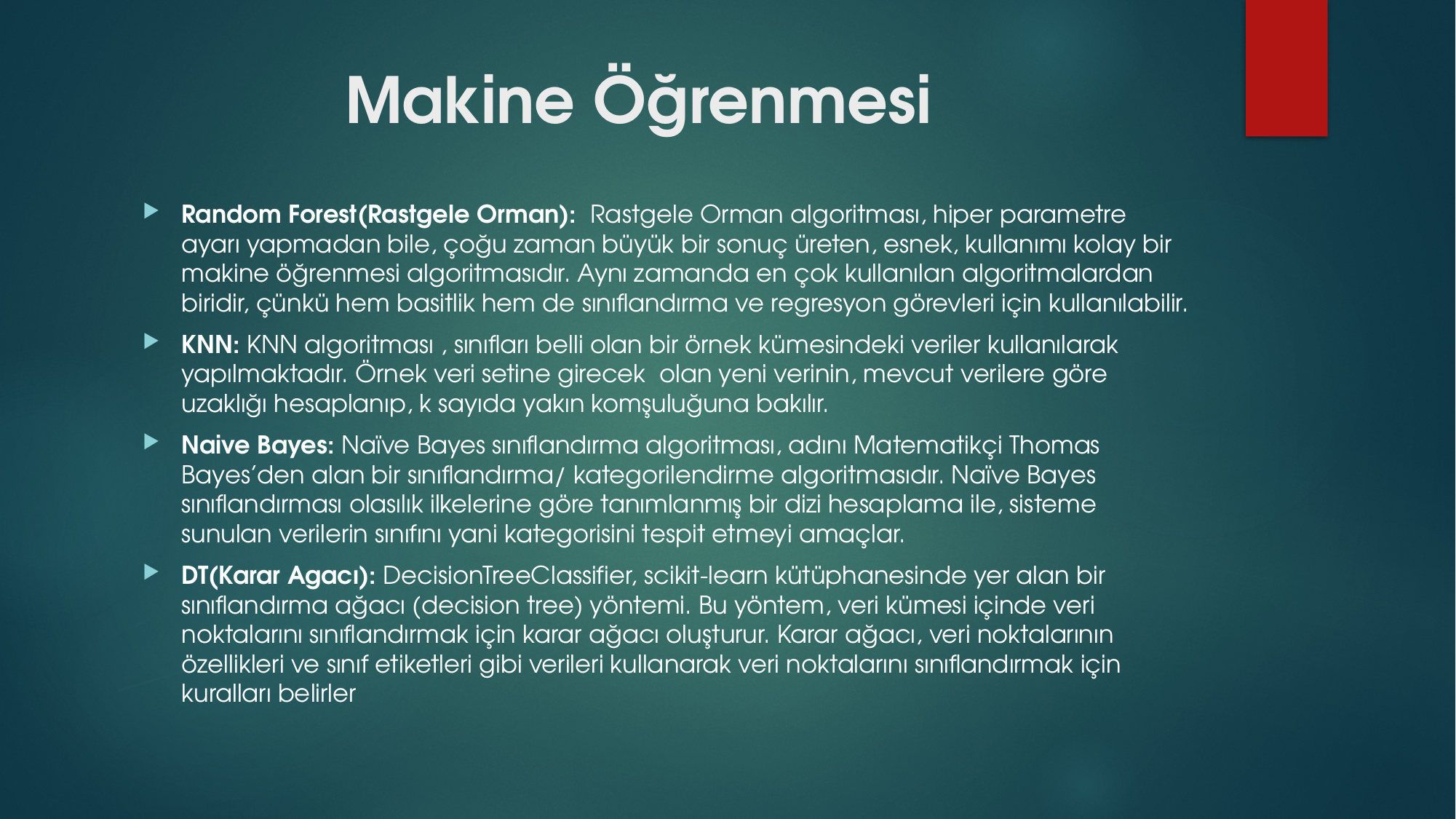

# Makine Öğrenmesi
Random Forest(Rastgele Orman):  Rastgele Orman algoritması, hiper parametre ayarı yapmadan bile, çoğu zaman büyük bir sonuç üreten, esnek, kullanımı kolay bir makine öğrenmesi algoritmasıdır. Aynı zamanda en çok kullanılan algoritmalardan biridir, çünkü hem basitlik hem de sınıflandırma ve regresyon görevleri için kullanılabilir.
KNN: KNN algoritması , sınıfları belli olan bir örnek kümesindeki veriler kullanılarak yapılmaktadır. Örnek veri setine girecek  olan yeni verinin, mevcut verilere göre uzaklığı hesaplanıp, k sayıda yakın komşuluğuna bakılır.
Naive Bayes: Naïve Bayes sınıflandırma algoritması, adını Matematikçi Thomas Bayes’den alan bir sınıflandırma/ kategorilendirme algoritmasıdır. Naïve Bayes sınıflandırması olasılık ilkelerine göre tanımlanmış bir dizi hesaplama ile, sisteme sunulan verilerin sınıfını yani kategorisini tespit etmeyi amaçlar.
DT(Karar Agacı): DecisionTreeClassifier, scikit-learn kütüphanesinde yer alan bir sınıflandırma ağacı (decision tree) yöntemi. Bu yöntem, veri kümesi içinde veri noktalarını sınıflandırmak için karar ağacı oluşturur. Karar ağacı, veri noktalarının özellikleri ve sınıf etiketleri gibi verileri kullanarak veri noktalarını sınıflandırmak için kuralları belirler